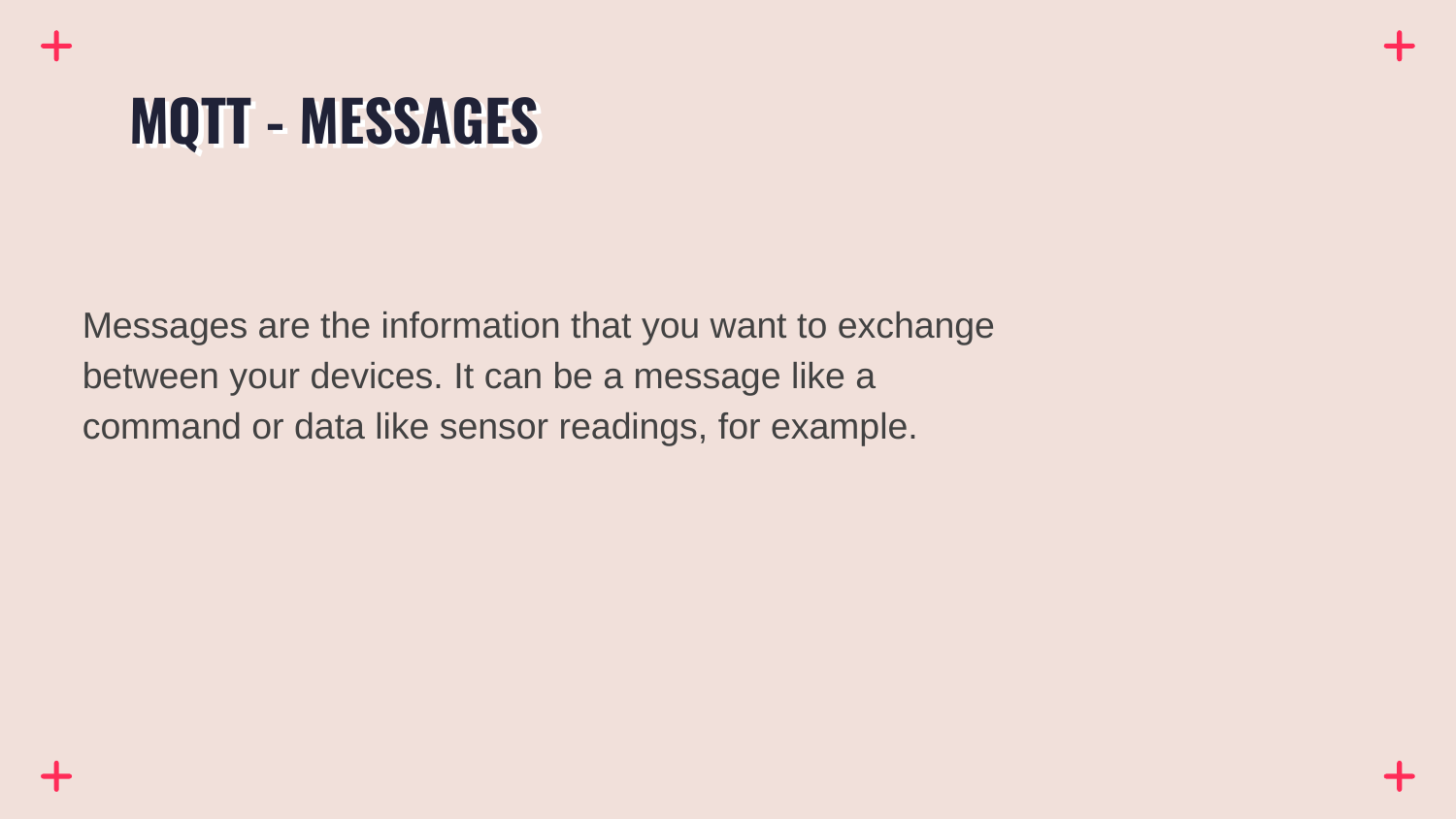

# MQTT - MESSAGES
Messages are the information that you want to exchange between your devices. It can be a message like a command or data like sensor readings, for example.